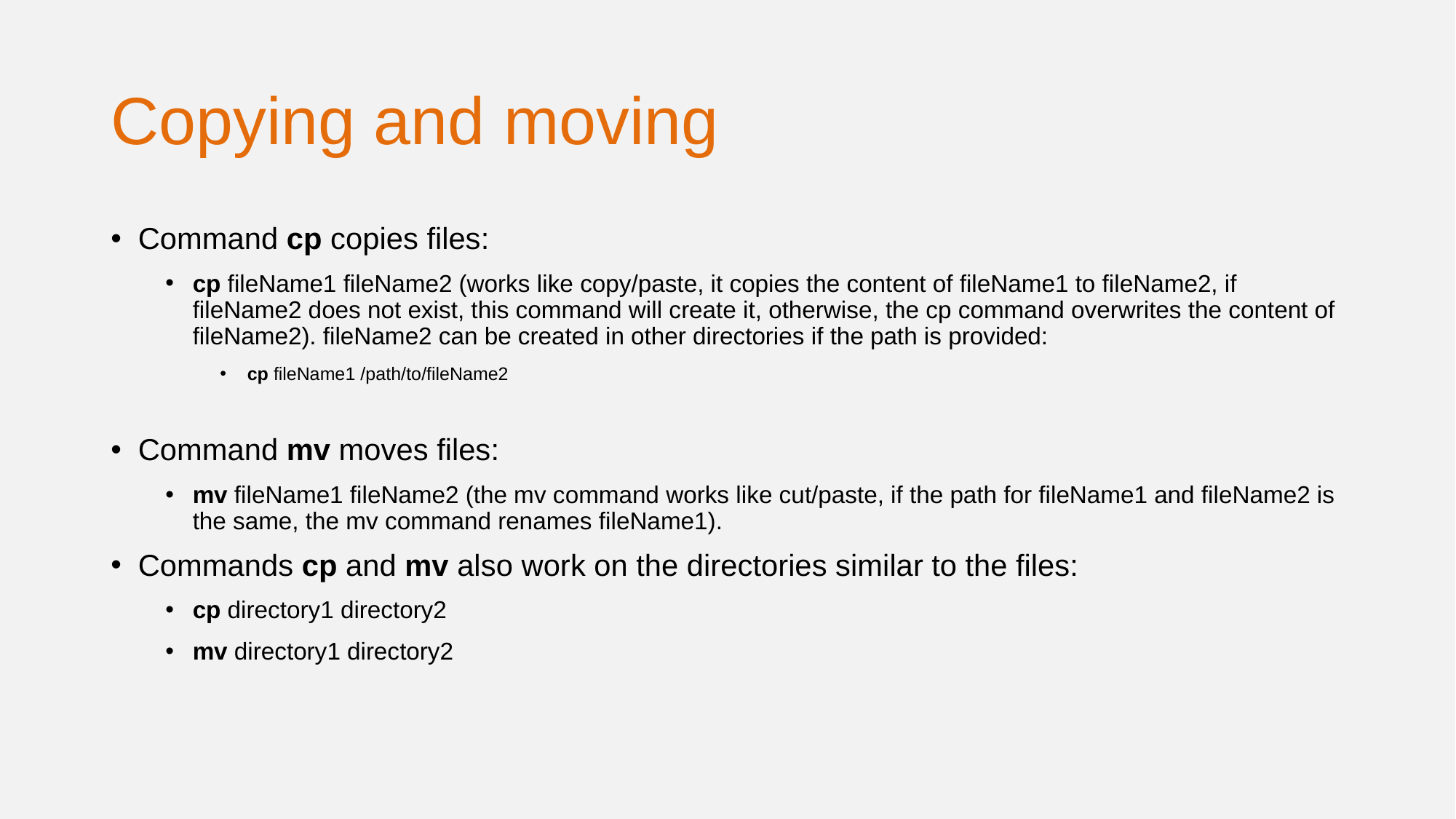

Copying and moving
Command cp copies files:
cp fileName1 fileName2 (works like copy/paste, it copies the content of fileName1 to fileName2, if fileName2 does not exist, this command will create it, otherwise, the cp command overwrites the content of fileName2). fileName2 can be created in other directories if the path is provided:
cp fileName1 /path/to/fileName2

Command mv moves files:
mv fileName1 fileName2 (the mv command works like cut/paste, if the path for fileName1 and fileName2 is the same, the mv command renames fileName1).
Commands cp and mv also work on the directories similar to the files:
cp directory1 directory2
mv directory1 directory2